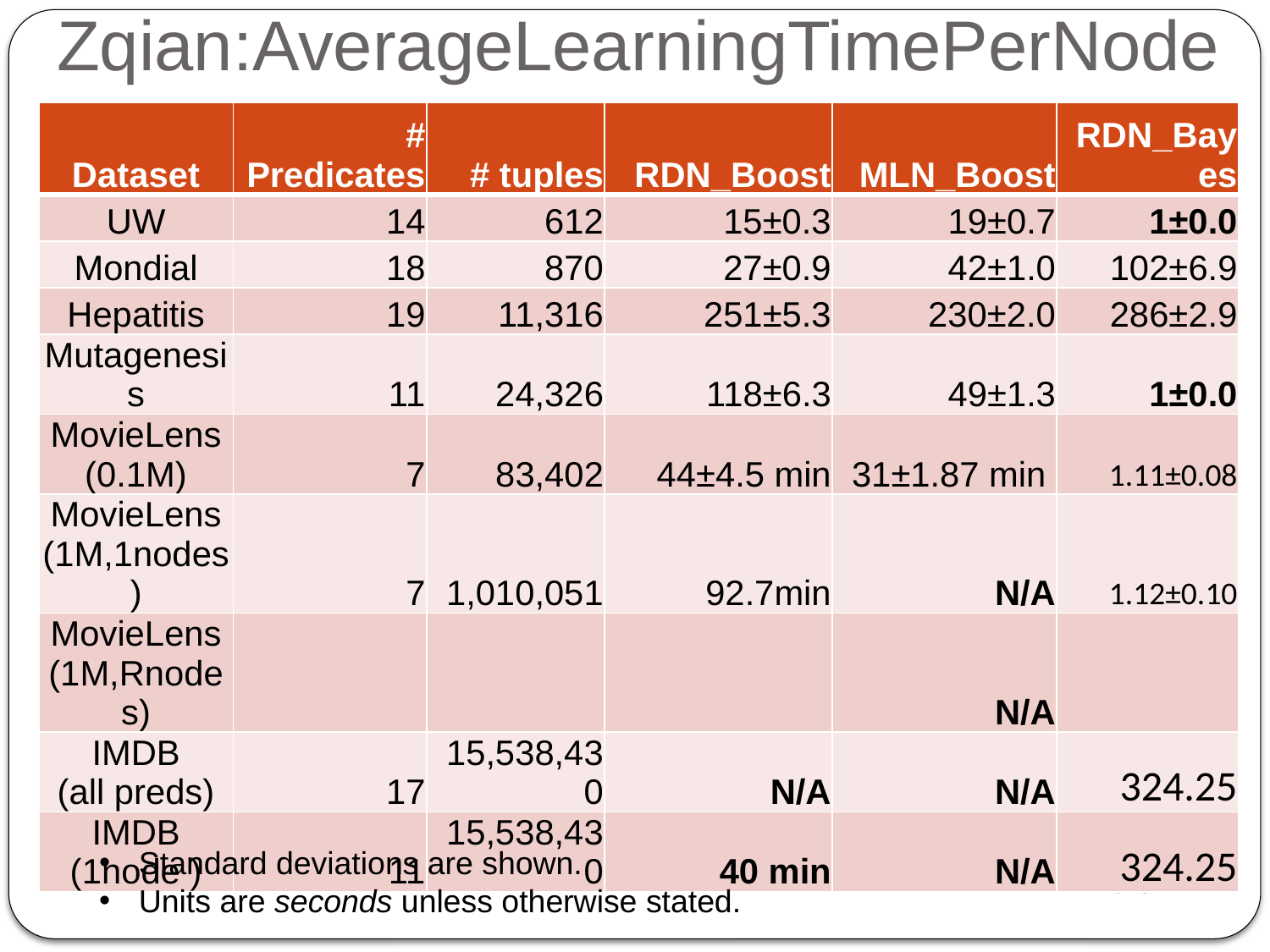

# Zqian:AverageLearningTimePerNode
| Dataset | # Predicates | # tuples | RDN\_Boost | MLN\_Boost | RDN\_Bayes |
| --- | --- | --- | --- | --- | --- |
| UW | 14 | 612 | 15±0.3 | 19±0.7 | 1±0.0 |
| Mondial | 18 | 870 | 27±0.9 | 42±1.0 | 102±6.9 |
| Hepatitis | 19 | 11,316 | 251±5.3 | 230±2.0 | 286±2.9 |
| Mutagenesis | 11 | 24,326 | 118±6.3 | 49±1.3 | 1±0.0 |
| MovieLens (0.1M) | 7 | 83,402 | 44±4.5 min | 31±1.87 min | 1.11±0.08 |
| MovieLens (1M,1nodes) | 7 | 1,010,051 | 92.7min | N/A | 1.12±0.10 |
| MovieLens (1M,Rnodes) |  |  |  | N/A |  |
| IMDB (all preds) | 17 | 15,538,430 | N/A | N/A | 324.25 |
| IMDB (1node ) | 11 | 15,538,430 | 40 min | N/A | 324.25 |
Standard deviations are shown.
Units are seconds unless otherwise stated.